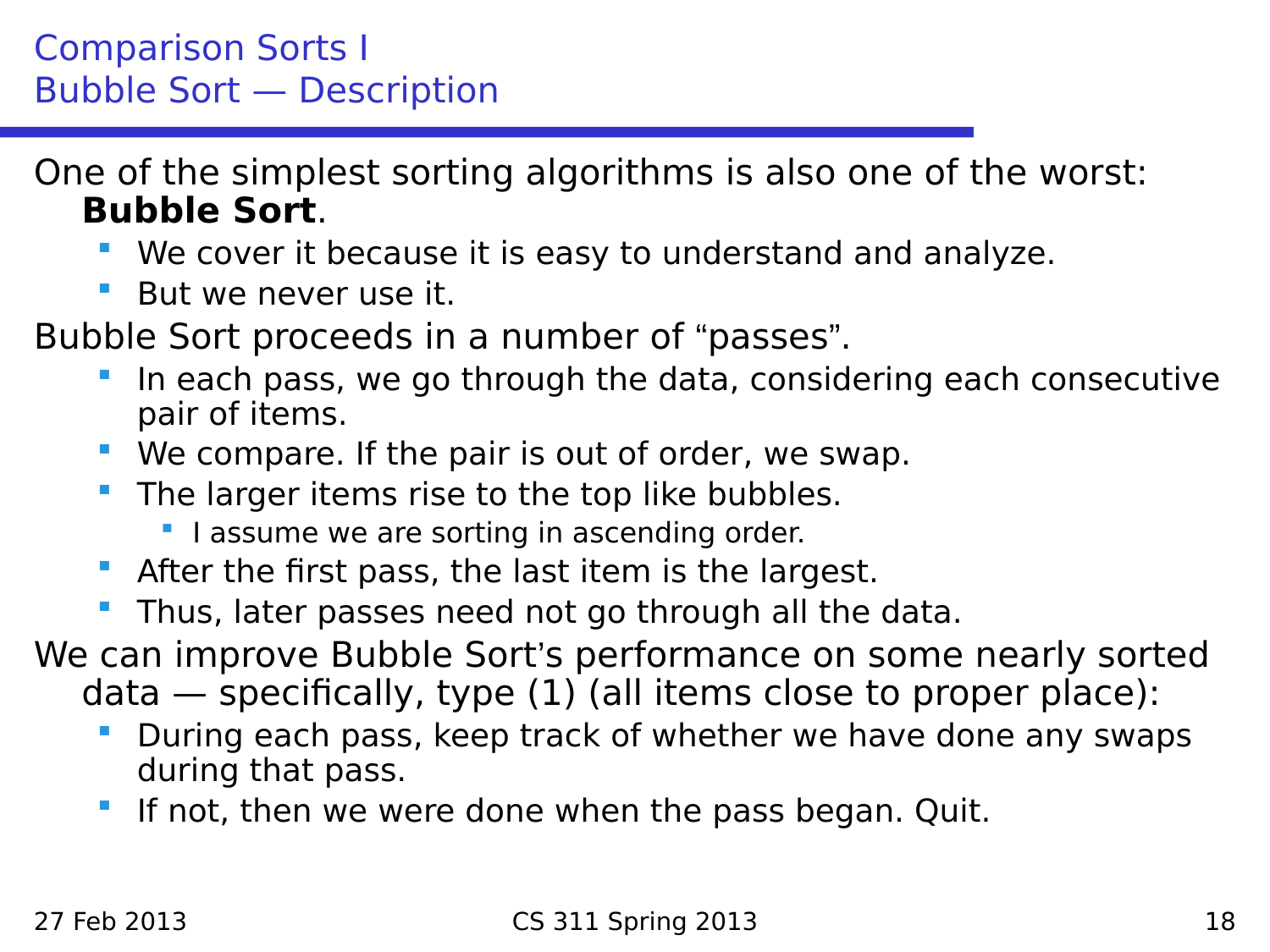

# Comparison Sorts I Bubble Sort — Description
One of the simplest sorting algorithms is also one of the worst: Bubble Sort.
We cover it because it is easy to understand and analyze.
But we never use it.
Bubble Sort proceeds in a number of “passes”.
In each pass, we go through the data, considering each consecutive pair of items.
We compare. If the pair is out of order, we swap.
The larger items rise to the top like bubbles.
I assume we are sorting in ascending order.
After the first pass, the last item is the largest.
Thus, later passes need not go through all the data.
We can improve Bubble Sort’s performance on some nearly sorted data — specifically, type (1) (all items close to proper place):
During each pass, keep track of whether we have done any swaps during that pass.
If not, then we were done when the pass began. Quit.
27 Feb 2013
CS 311 Spring 2013
18